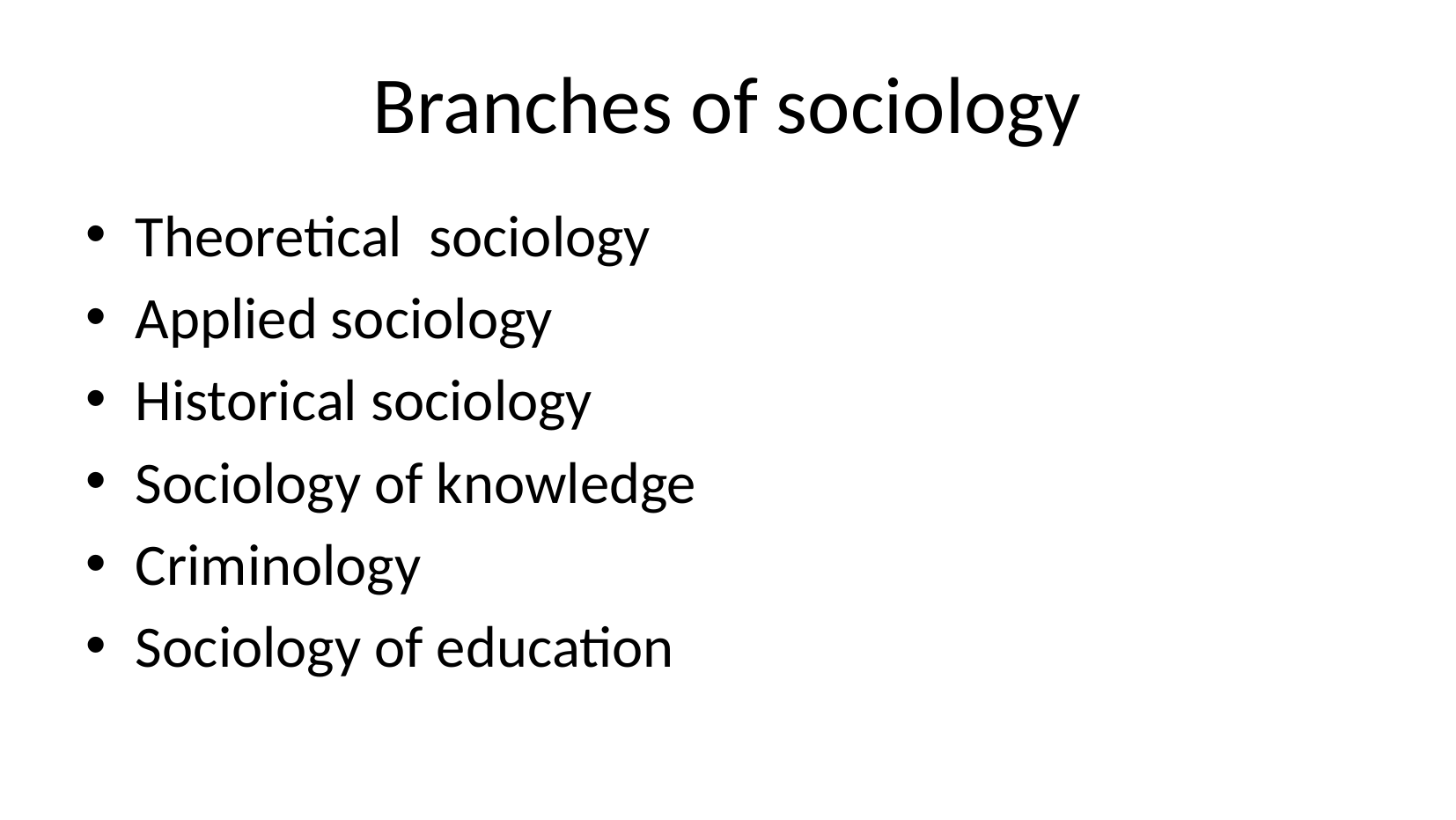

# Branches of sociology
Theoretical  sociology
Applied sociology
Historical sociology
Sociology of knowledge
Criminology
Sociology of education